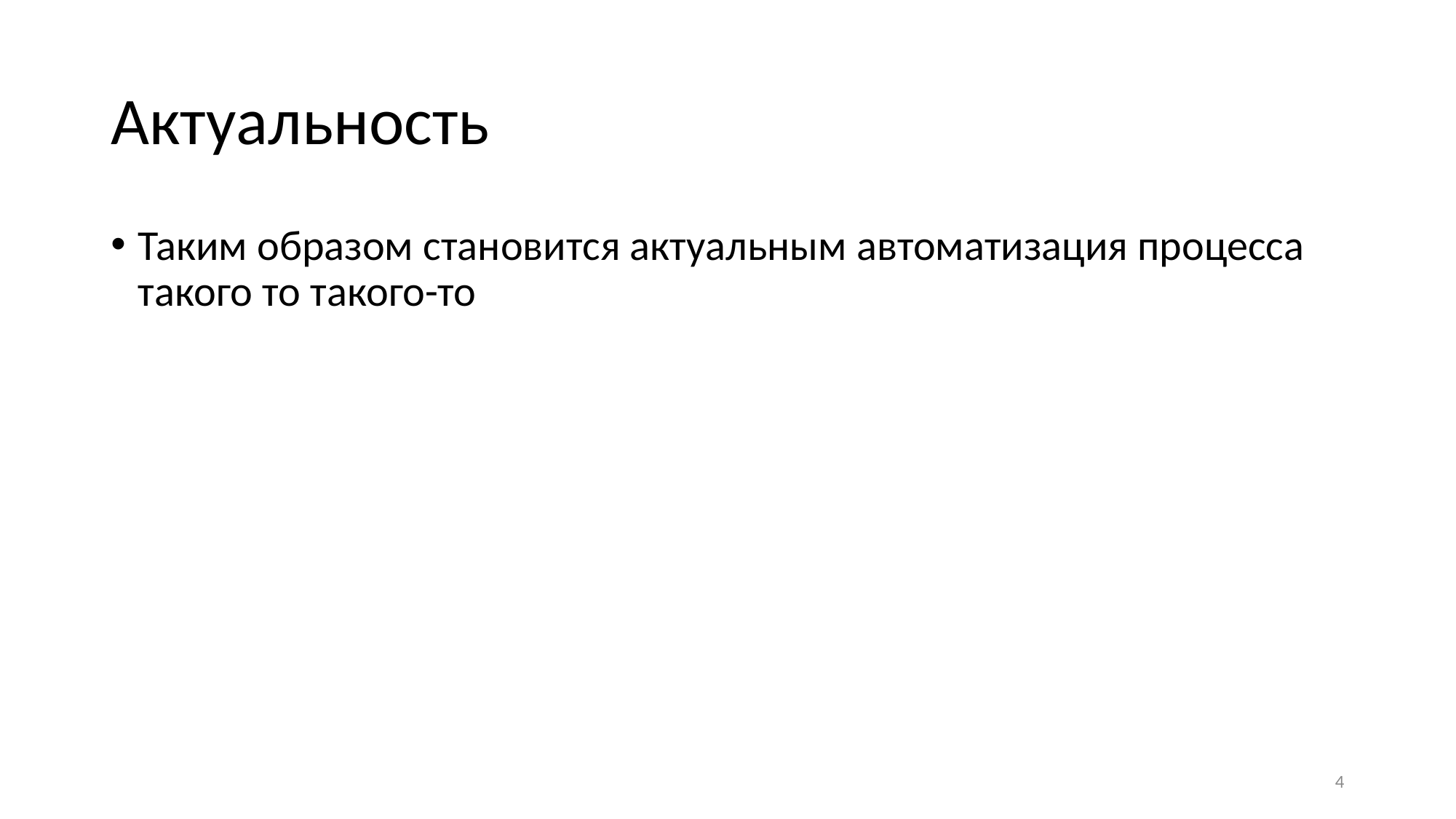

# Актуальность
Таким образом становится актуальным автоматизация процесса такого то такого-то

4